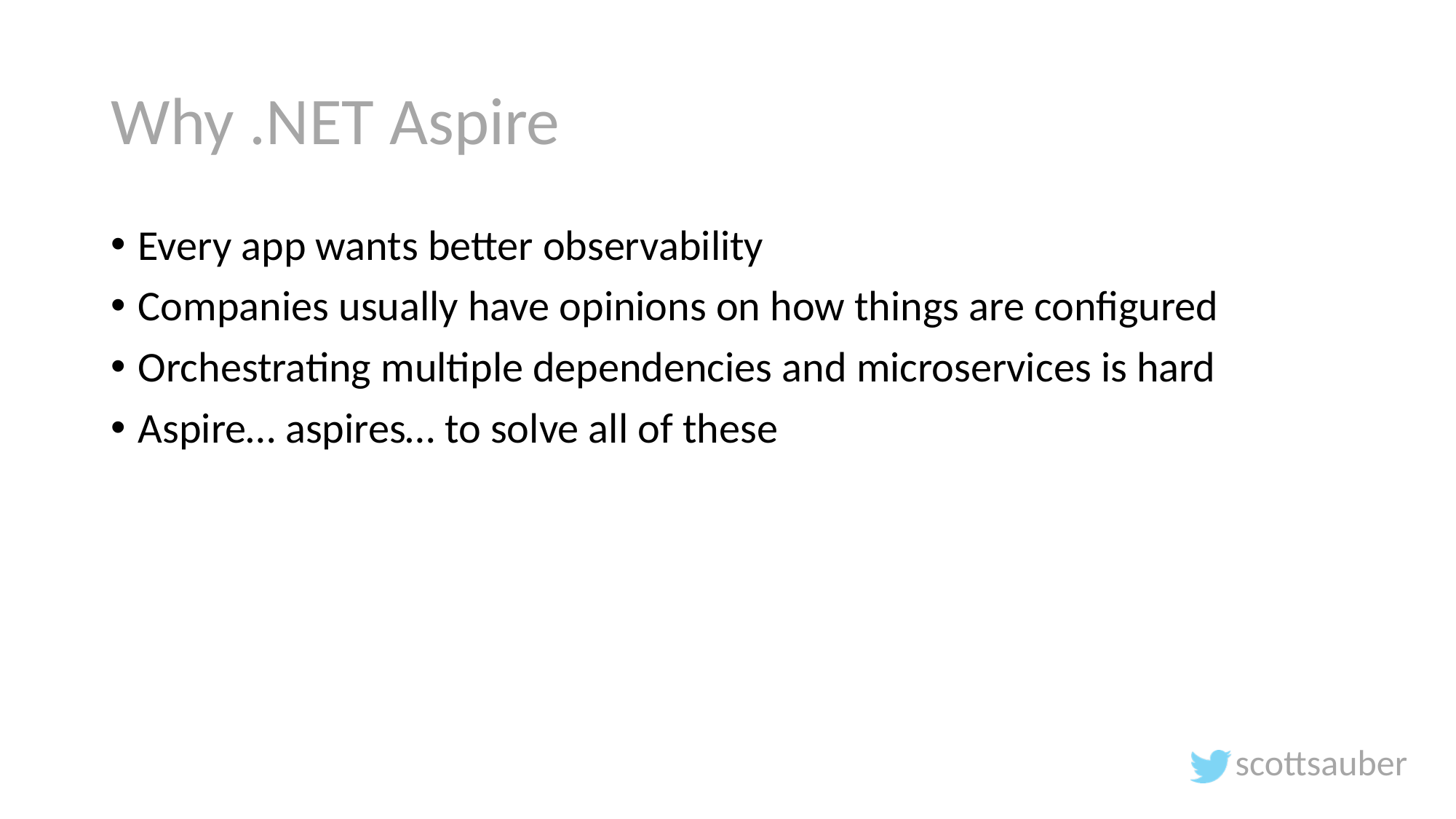

# Why .NET Aspire
Every app wants better observability
Companies usually have opinions on how things are configured
Orchestrating multiple dependencies and microservices is hard
Aspire… aspires… to solve all of these

scottsauber